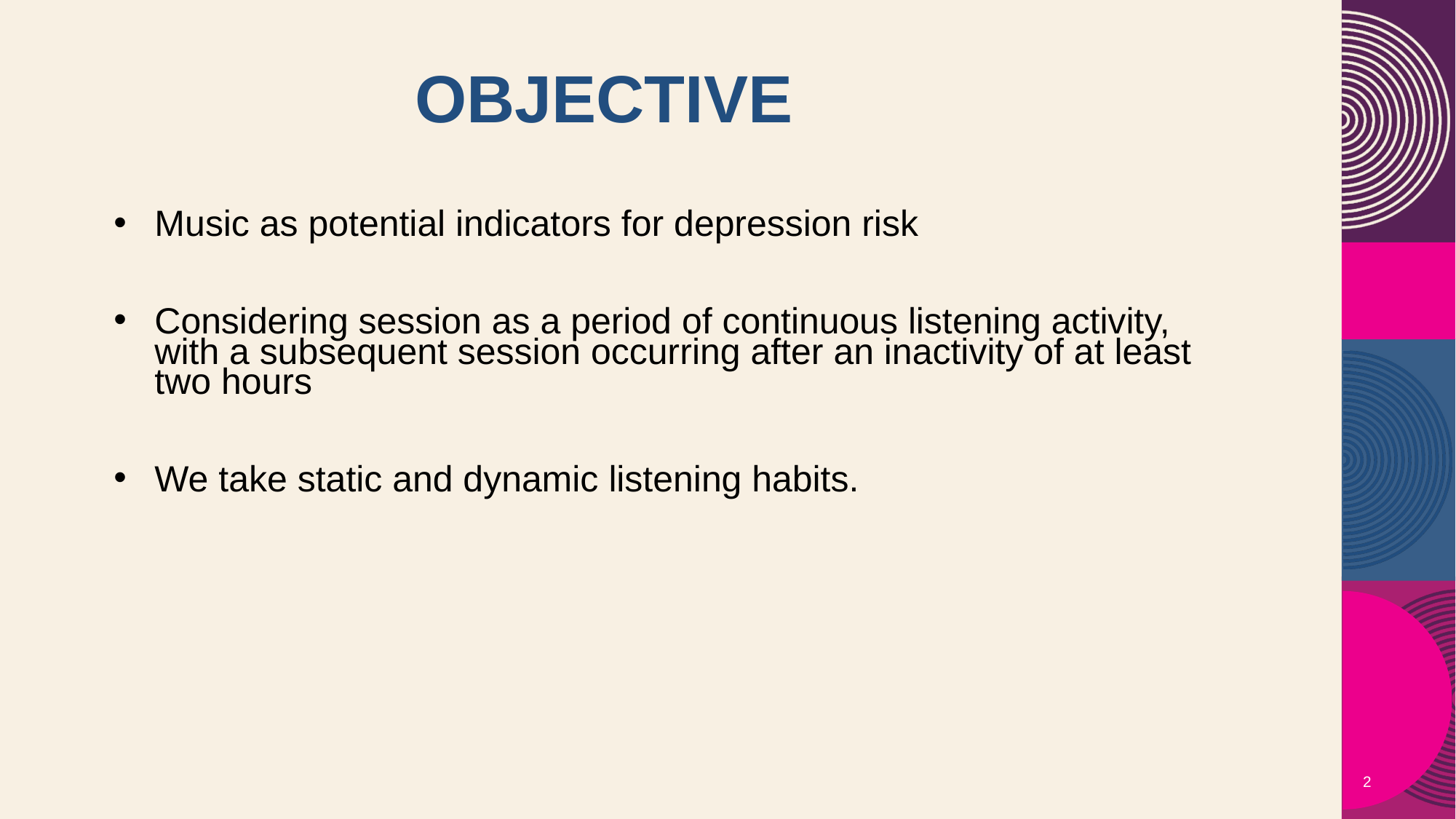

# Objective
Music as potential indicators for depression risk

Considering session as a period of continuous listening activity, with a subsequent session occurring after an inactivity of at least two hours

We take static and dynamic listening habits.

2